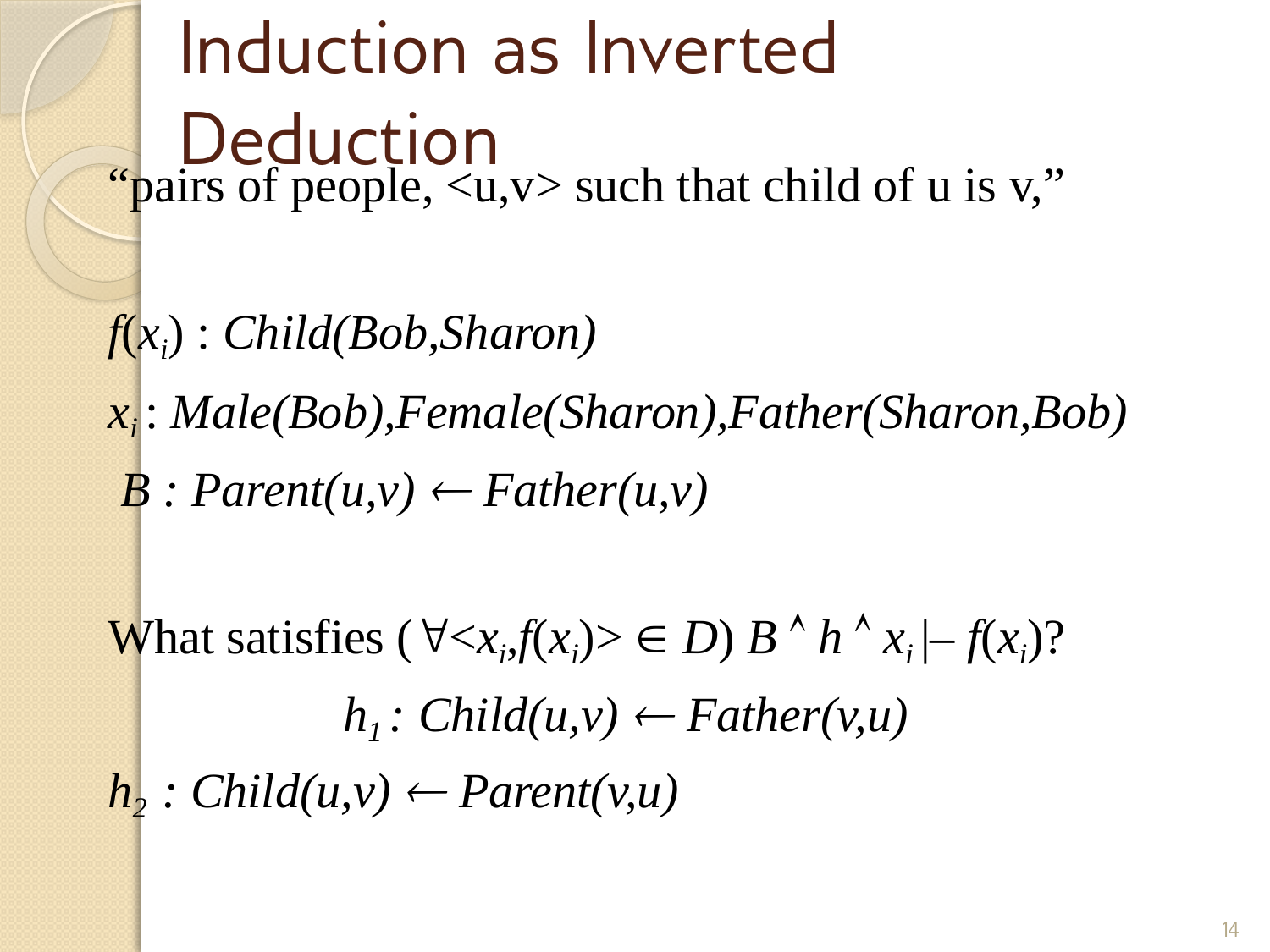

# Induction as Inverted Deduction
“pairs of people, <u,v> such that child of u is v,”

f(xi) : Child(Bob,Sharon)
xi : Male(Bob),Female(Sharon),Father(Sharon,Bob)  B : Parent(u,v) ← Father(u,v)

What satisfies (∀<xi,f(xi)> ∈ D) B ∧ h ∧ xi |– f(xi)?  h1 : Child(u,v) ← Father(v,u)
h2  : Child(u,v) ← Parent(v,u)
14